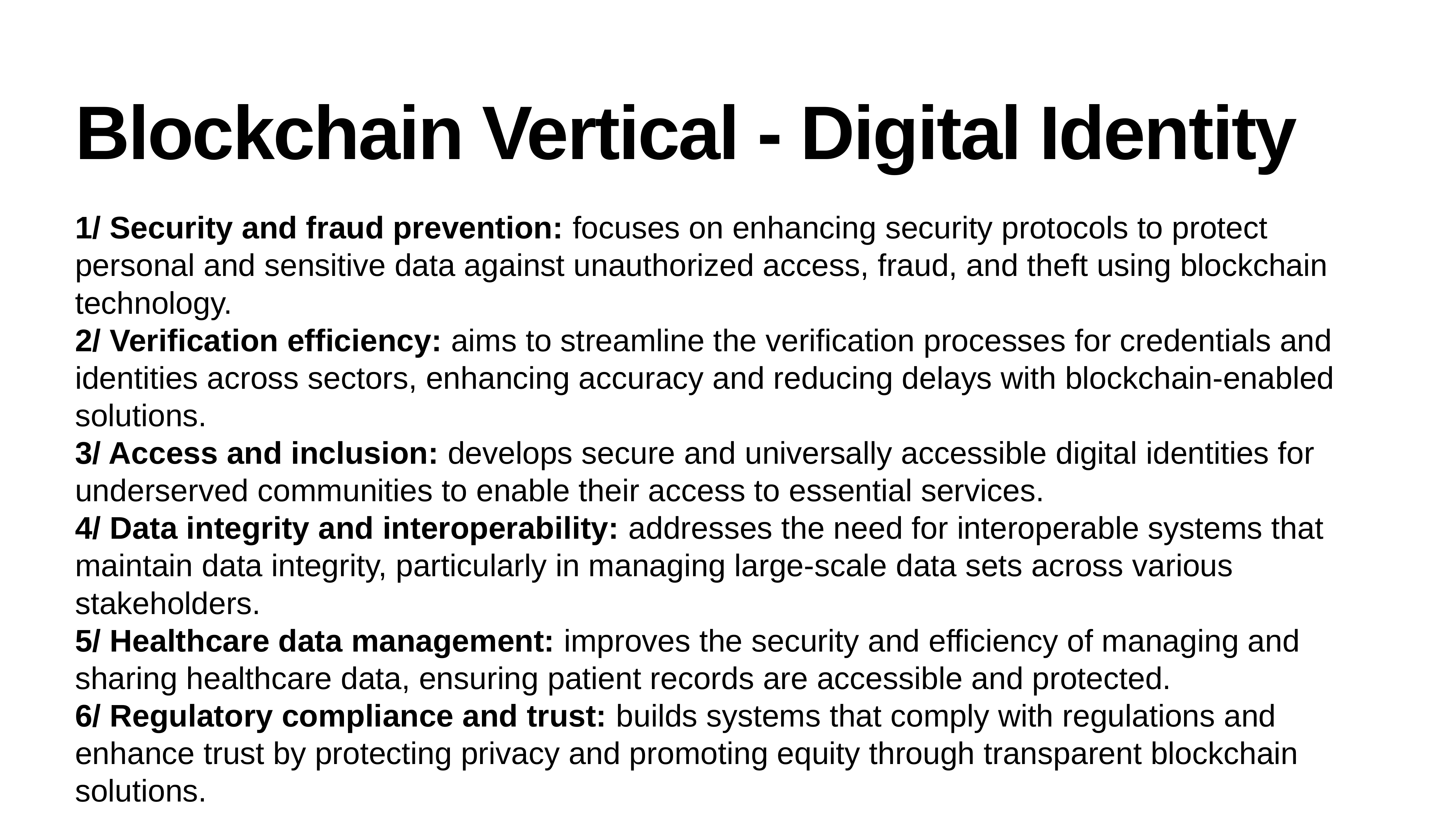

# Blockchain Vertical - Digital Identity
1/ Security and fraud prevention: focuses on enhancing security protocols to protect personal and sensitive data against unauthorized access, fraud, and theft using blockchain technology.
2/ Verification efficiency: aims to streamline the verification processes for credentials and identities across sectors, enhancing accuracy and reducing delays with blockchain-enabled solutions.
3/ Access and inclusion: develops secure and universally accessible digital identities for underserved communities to enable their access to essential services.
4/ Data integrity and interoperability: addresses the need for interoperable systems that maintain data integrity, particularly in managing large-scale data sets across various stakeholders.
5/ Healthcare data management: improves the security and efficiency of managing and sharing healthcare data, ensuring patient records are accessible and protected.
6/ Regulatory compliance and trust: builds systems that comply with regulations and enhance trust by protecting privacy and promoting equity through transparent blockchain solutions.